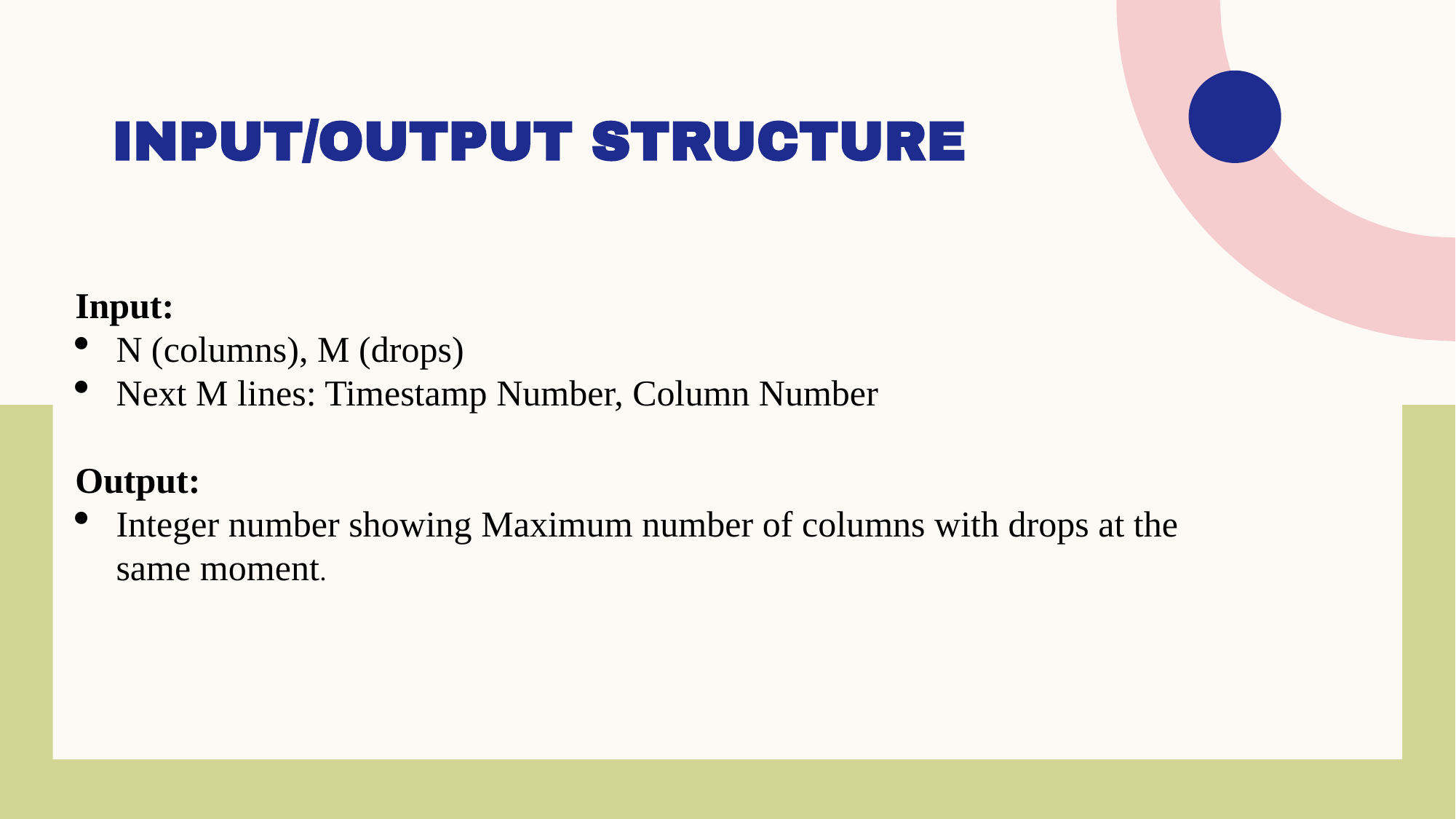

# Input/Output structure
Input:
N (columns), M (drops)
Next M lines: Timestamp Number, Column Number

Output:
Integer number showing Maximum number of columns with drops at the same moment.